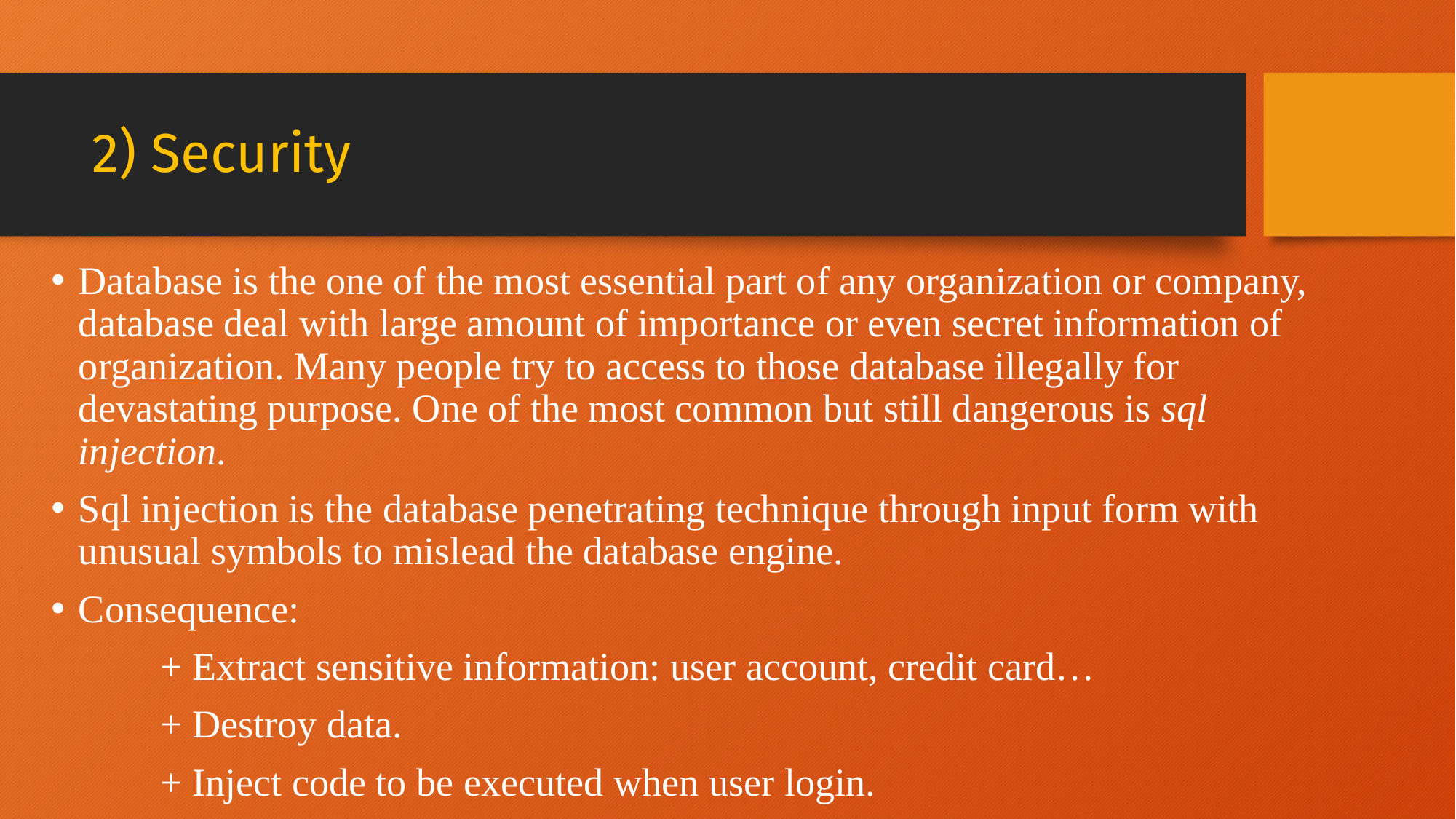

# 2) Security
Database is the one of the most essential part of any organization or company, database deal with large amount of importance or even secret information of organization. Many people try to access to those database illegally for devastating purpose. One of the most common but still dangerous is sql injection.
Sql injection is the database penetrating technique through input form with unusual symbols to mislead the database engine.
Consequence:
	+ Extract sensitive information: user account, credit card…
	+ Destroy data.
	+ Inject code to be executed when user login.